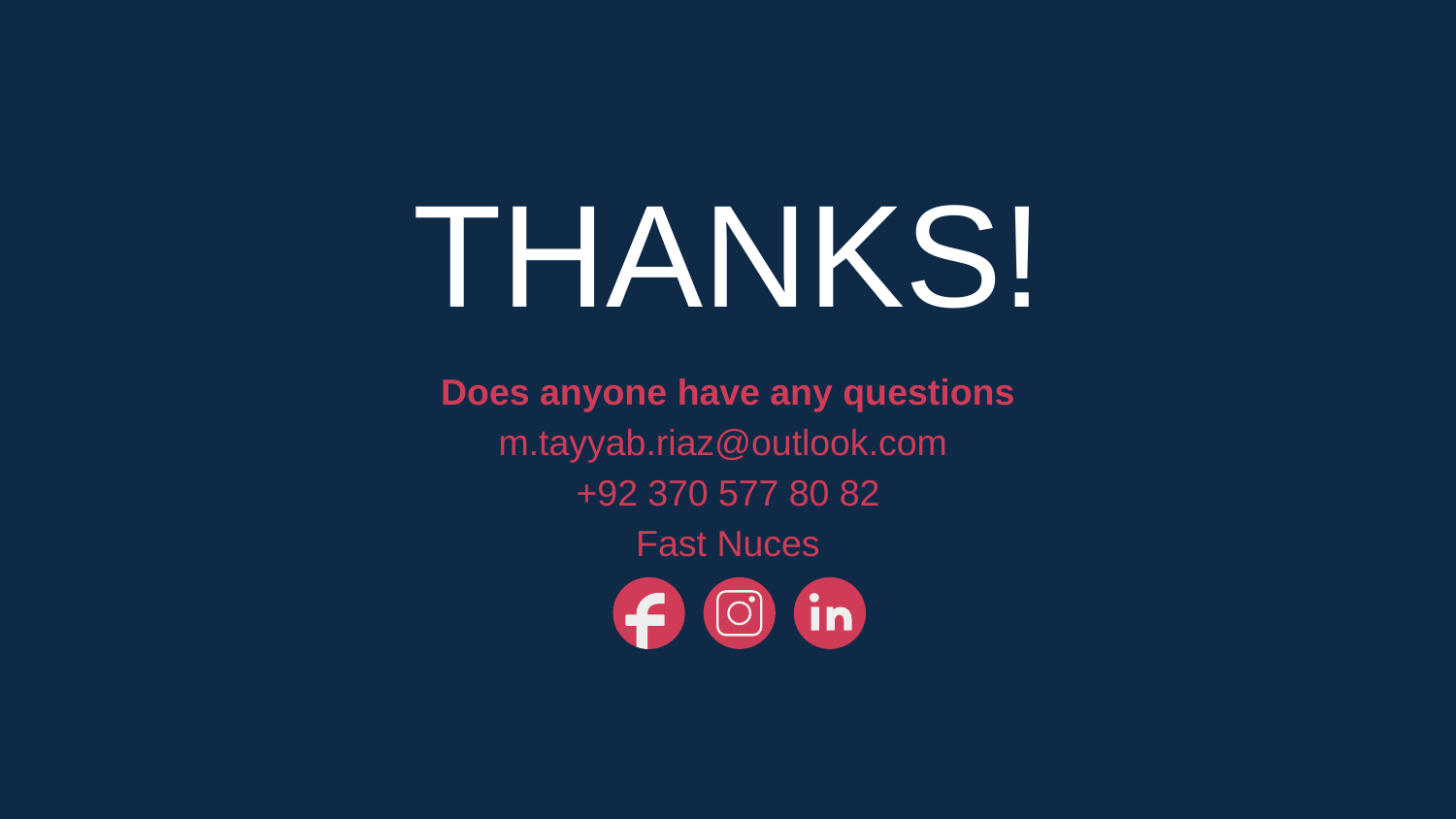

THANKS!
Does anyone have any questions
m.tayyab.riaz@outlook.com
+92 370 577 80 82
Fast Nuces